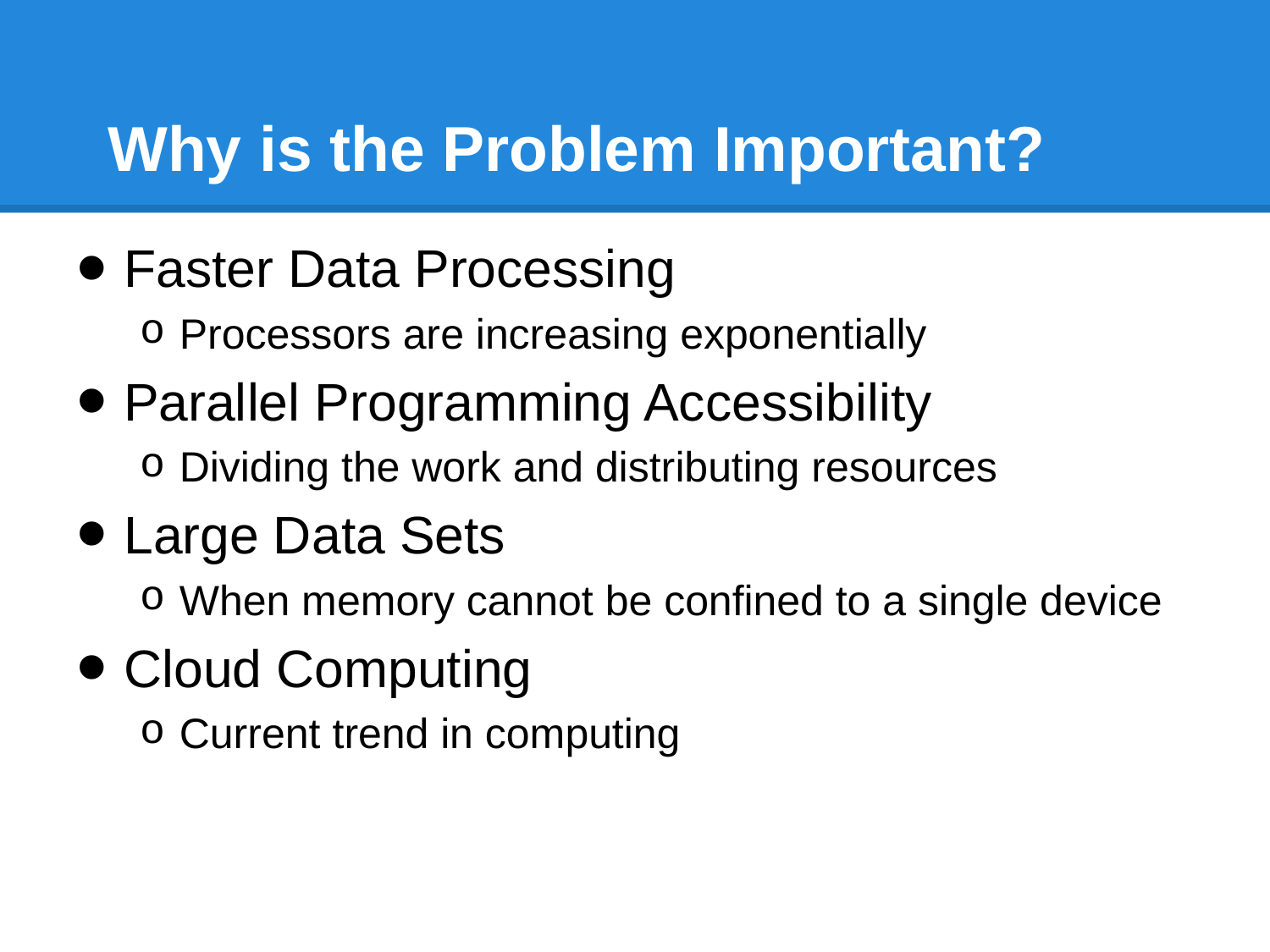

# Why is the Problem Important?
Faster Data Processing
Processors are increasing exponentially
Parallel Programming Accessibility
Dividing the work and distributing resources
Large Data Sets
When memory cannot be confined to a single device
Cloud Computing
Current trend in computing